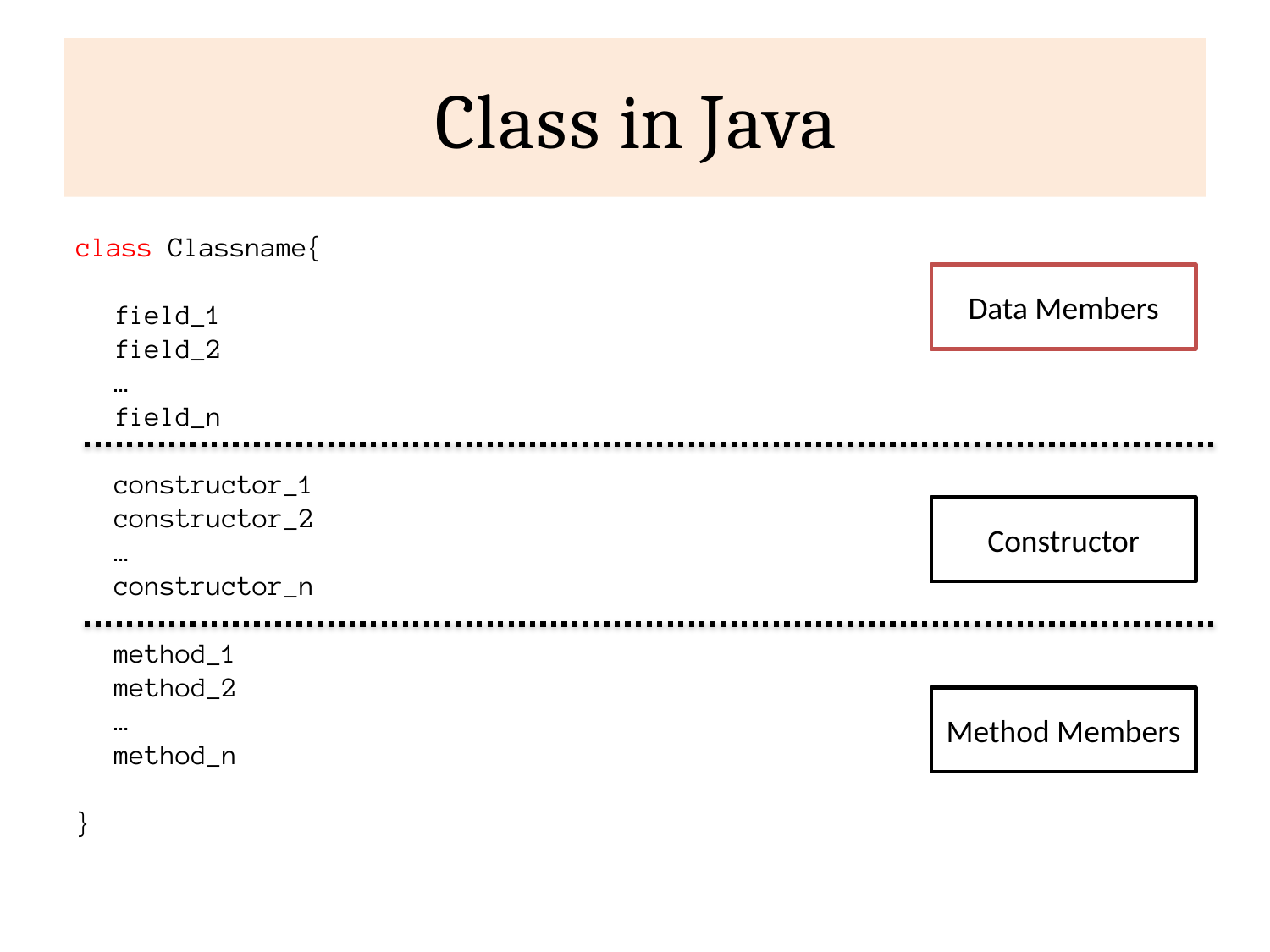

# Class in Java
class Classname{

	field_1
	field_2
	…
	field_n

	constructor_1
	constructor_2
	…
	constructor_n

	method_1
	method_2
	…
	method_n

}

Data Members
Constructor
Method Members